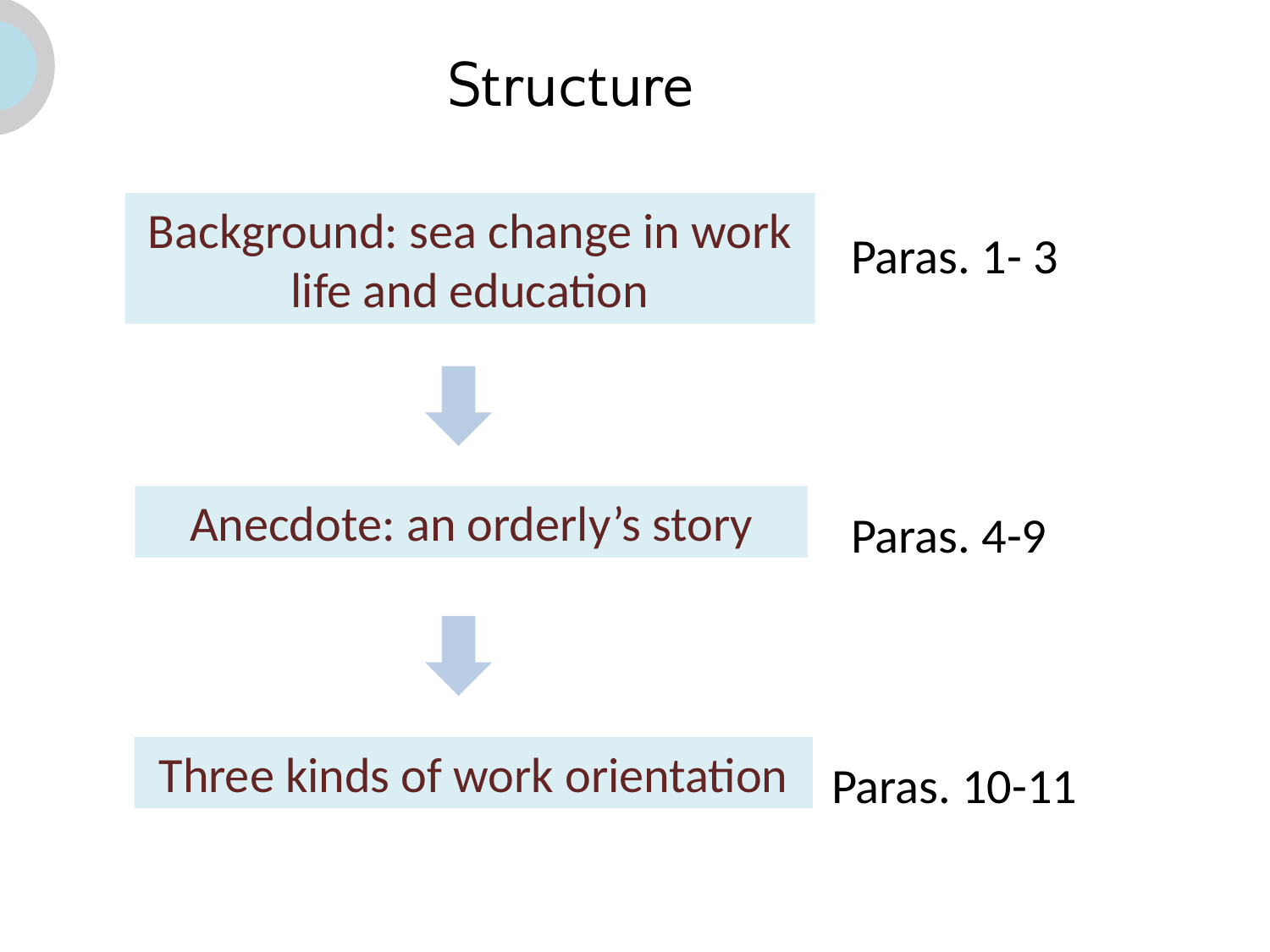

Structure

Background: sea change in work life and education
Paras. 1- 3

Anecdote: an orderly’s story
Paras. 4-9

Paras. 10-11
Three kinds of work orientation